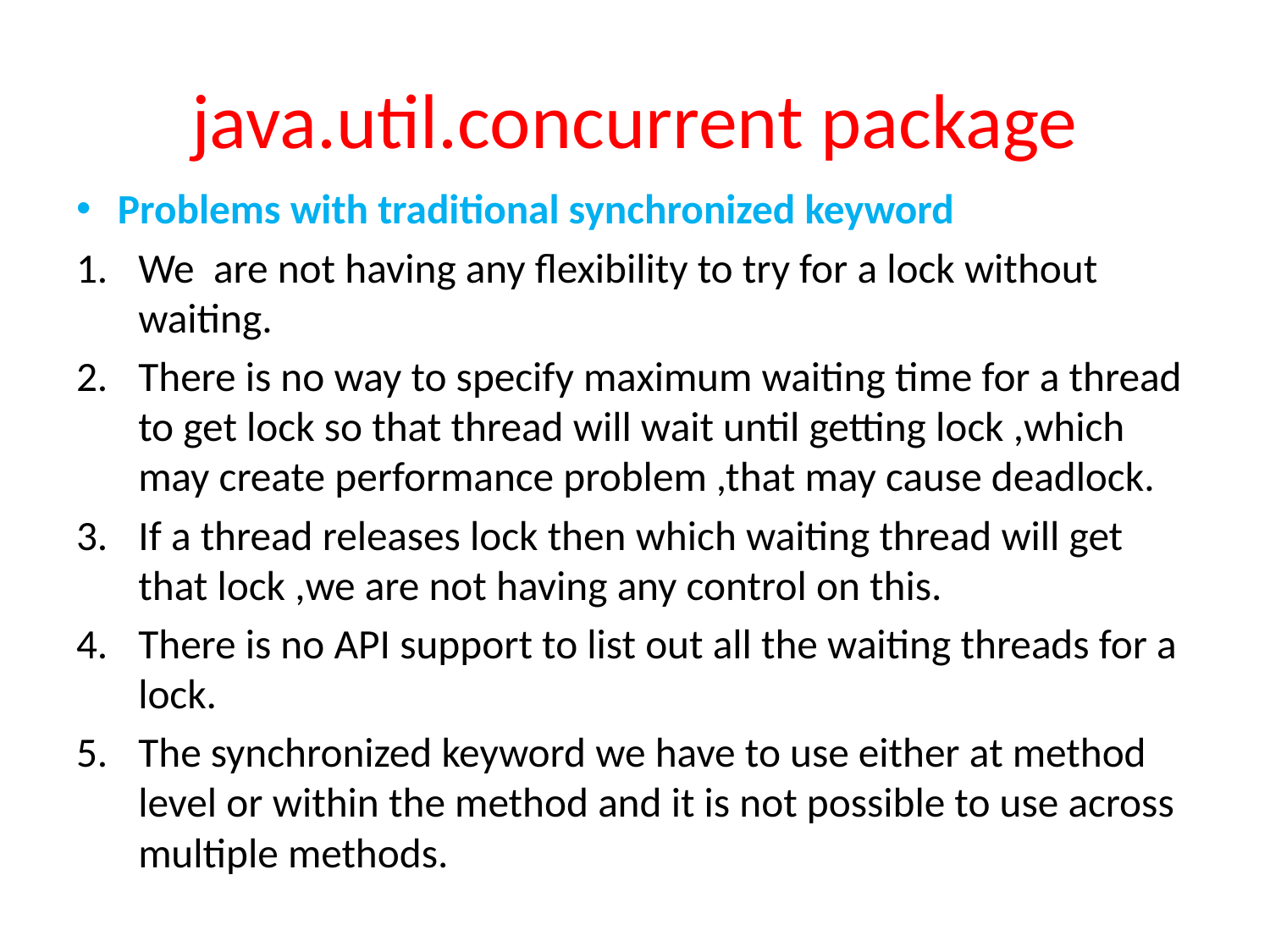

# java.util.concurrent package
Problems with traditional synchronized keyword
We  are not having any flexibility to try for a lock without waiting.
There is no way to specify maximum waiting time for a thread to get lock so that thread will wait until getting lock ,which may create performance problem ,that may cause deadlock.
If a thread releases lock then which waiting thread will get that lock ,we are not having any control on this.
There is no API support to list out all the waiting threads for a lock.
The synchronized keyword we have to use either at method level or within the method and it is not possible to use across multiple methods.